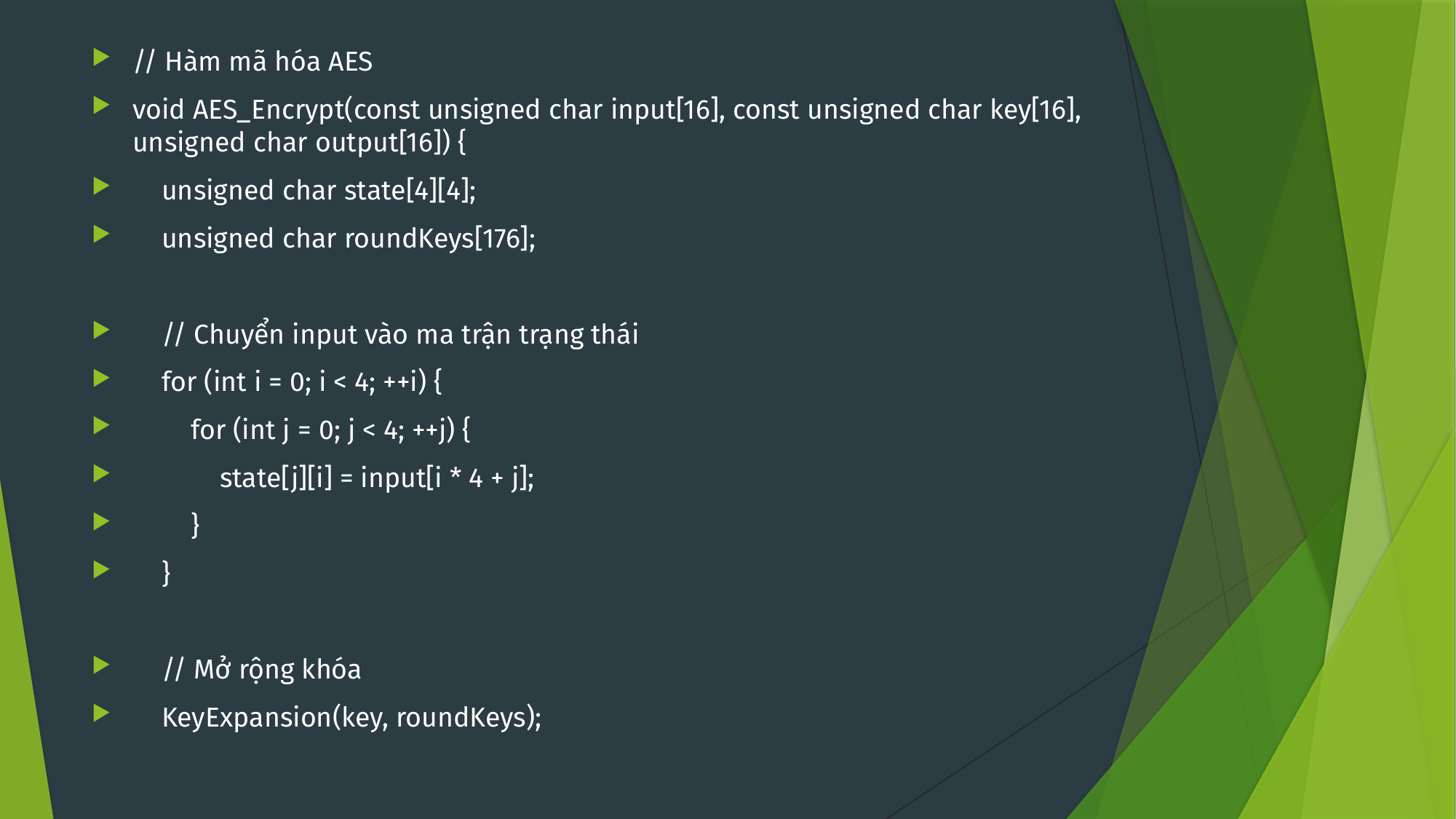

// Hàm mã hóa AES
void AES_Encrypt(const unsigned char input[16], const unsigned char key[16], unsigned char output[16]) {
    unsigned char state[4][4];
    unsigned char roundKeys[176];

    // Chuyển input vào ma trận trạng thái
    for (int i = 0; i < 4; ++i) {
        for (int j = 0; j < 4; ++j) {
            state[j][i] = input[i * 4 + j];
        }
    }

    // Mở rộng khóa
    KeyExpansion(key, roundKeys);